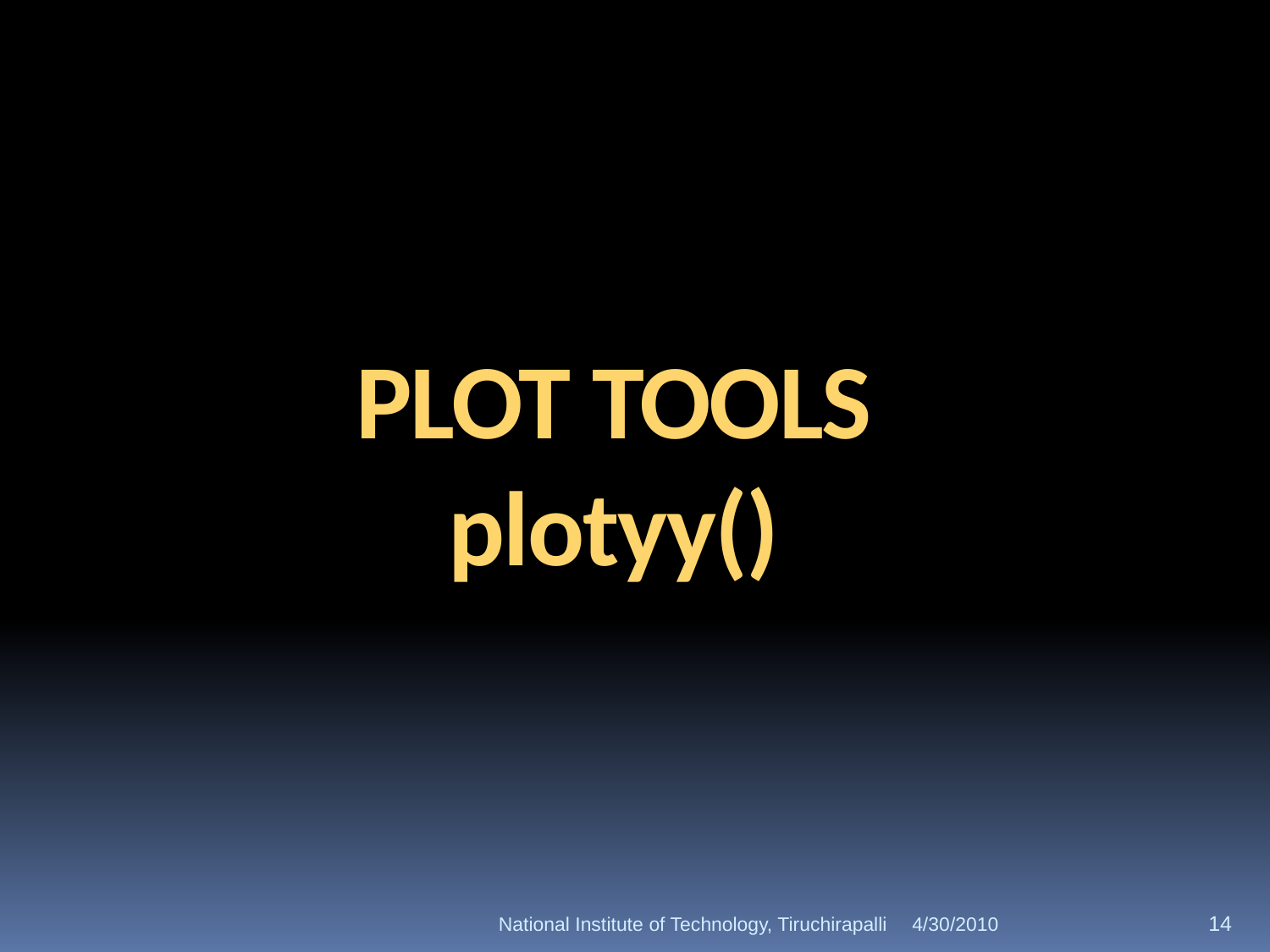

PLOT TOOLS
plotyy()
National Institute of Technology, Tiruchirapalli
4/30/2010
14